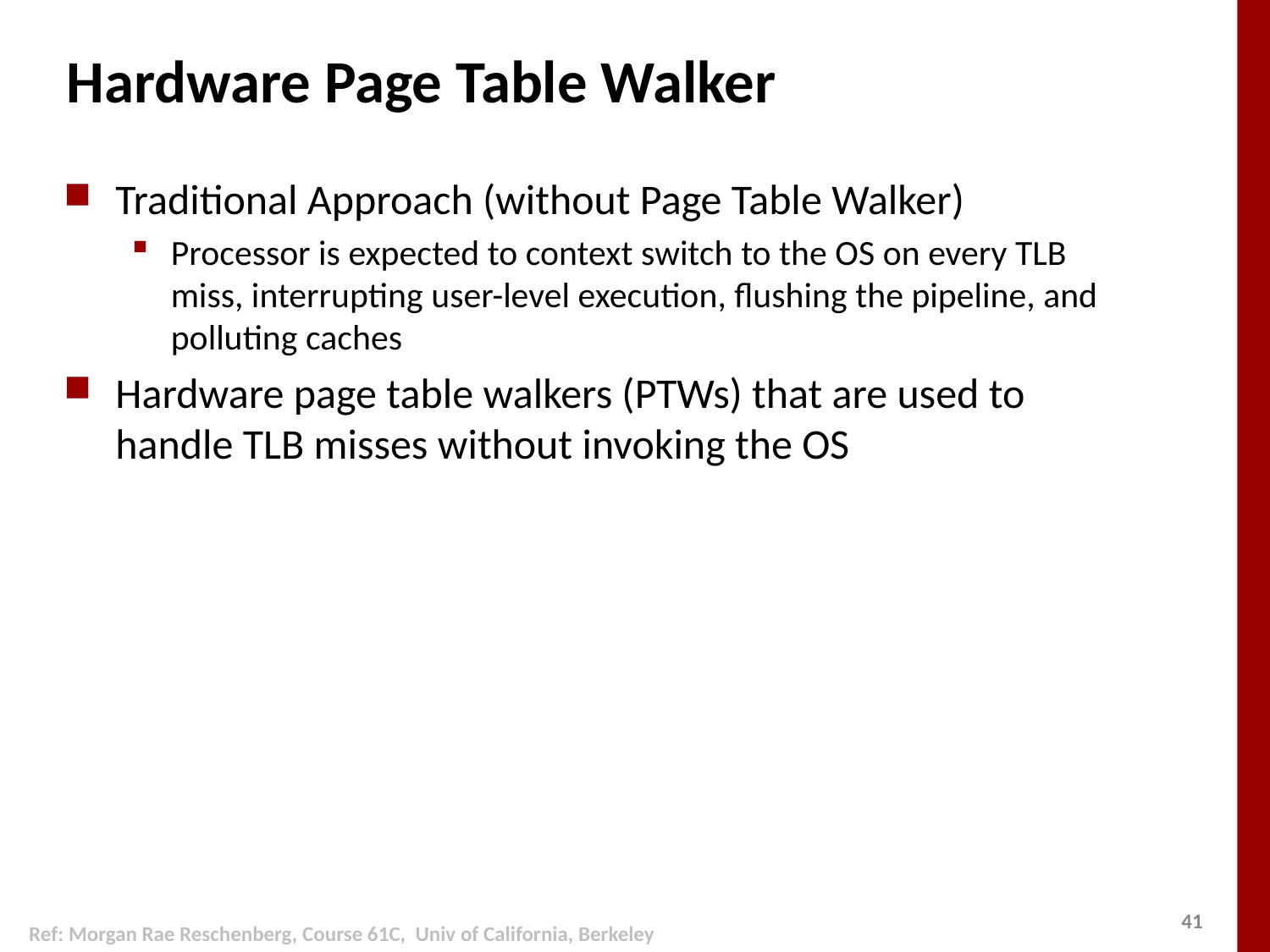

# Hardware Page Table Walker
Traditional Approach (without Page Table Walker)
Processor is expected to context switch to the OS on every TLB miss, interrupting user-level execution, flushing the pipeline, and polluting caches
Hardware page table walkers (PTWs) that are used to handle TLB misses without invoking the OS

Ref: Morgan Rae Reschenberg, Course 61C,  Univ of California, Berkeley